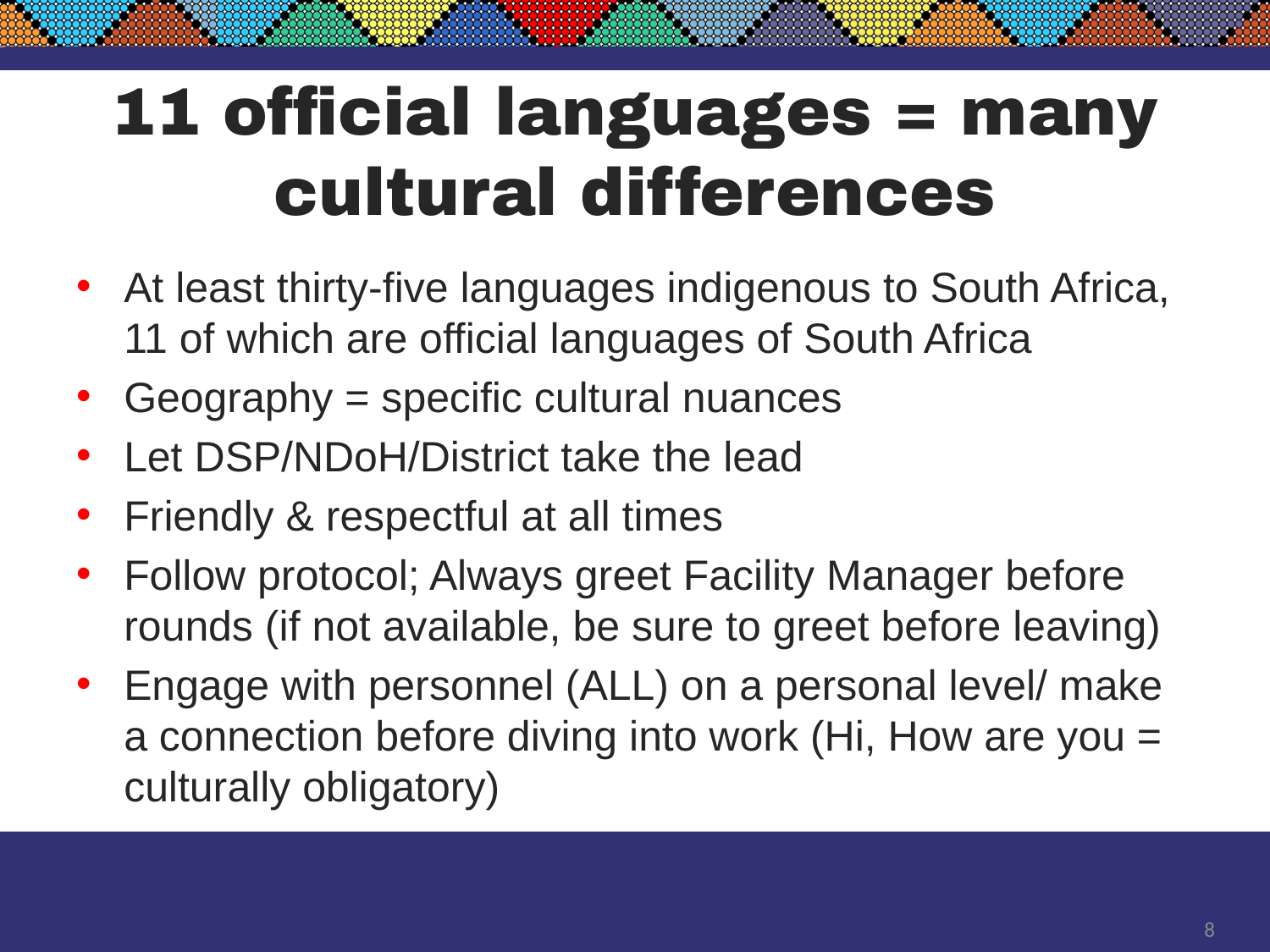

# 11 official languages = many cultural differences
At least thirty-five languages indigenous to South Africa, 11 of which are official languages of South Africa
Geography = specific cultural nuances
Let DSP/NDoH/District take the lead
Friendly & respectful at all times
Follow protocol; Always greet Facility Manager before rounds (if not available, be sure to greet before leaving)
Engage with personnel (ALL) on a personal level/ make a connection before diving into work (Hi, How are you = culturally obligatory)